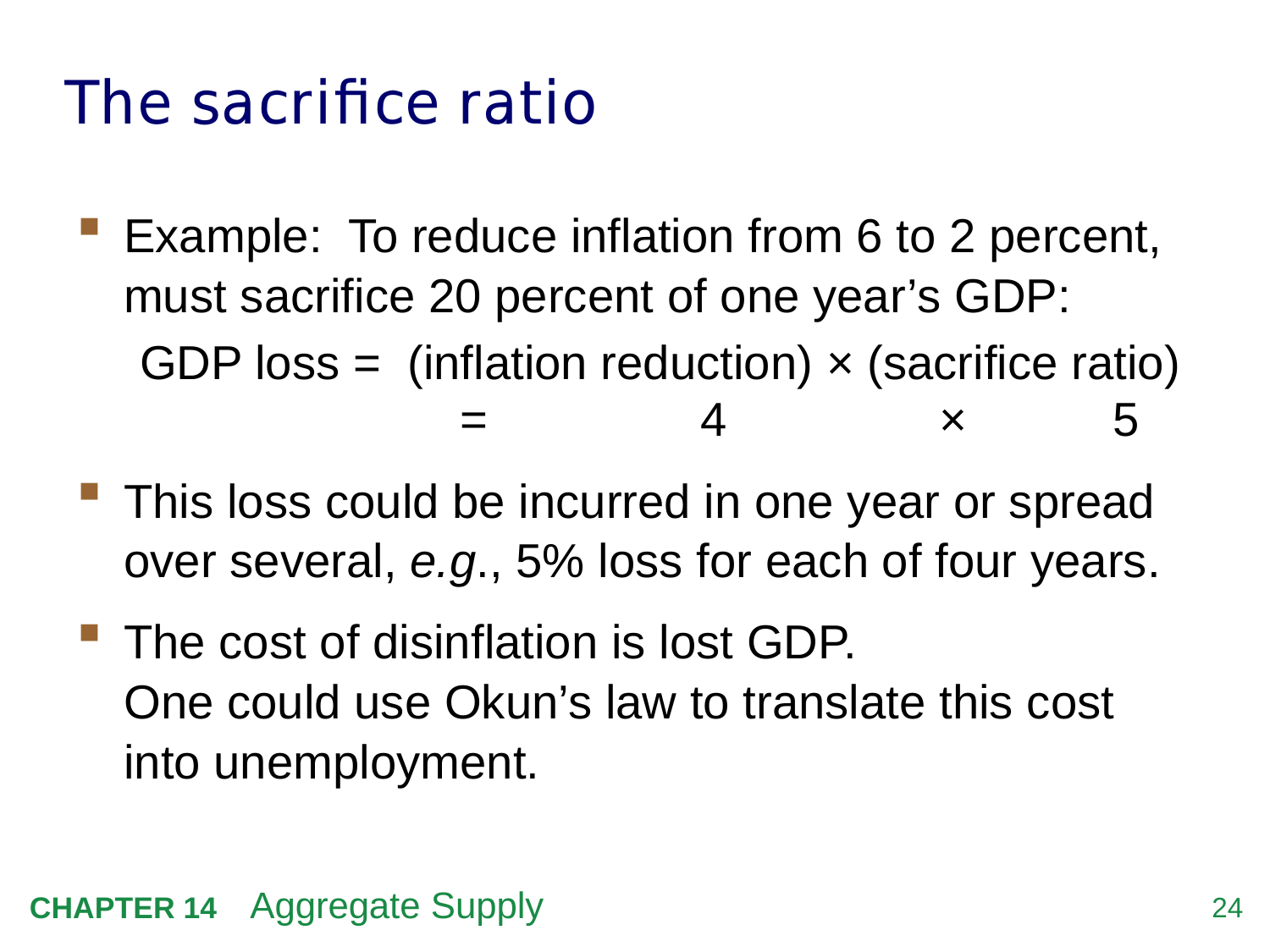

# The sacrifice ratio
Example:  To reduce inflation from 6 to 2 percent, must sacrifice 20 percent of one year’s GDP:
GDP loss =  (inflation reduction) × (sacrifice ratio)
		  =                4                ×           5
This loss could be incurred in one year or spread over several, e.g., 5% loss for each of four years.
The cost of disinflation is lost GDP.
One could use Okun’s law to translate this cost into unemployment.